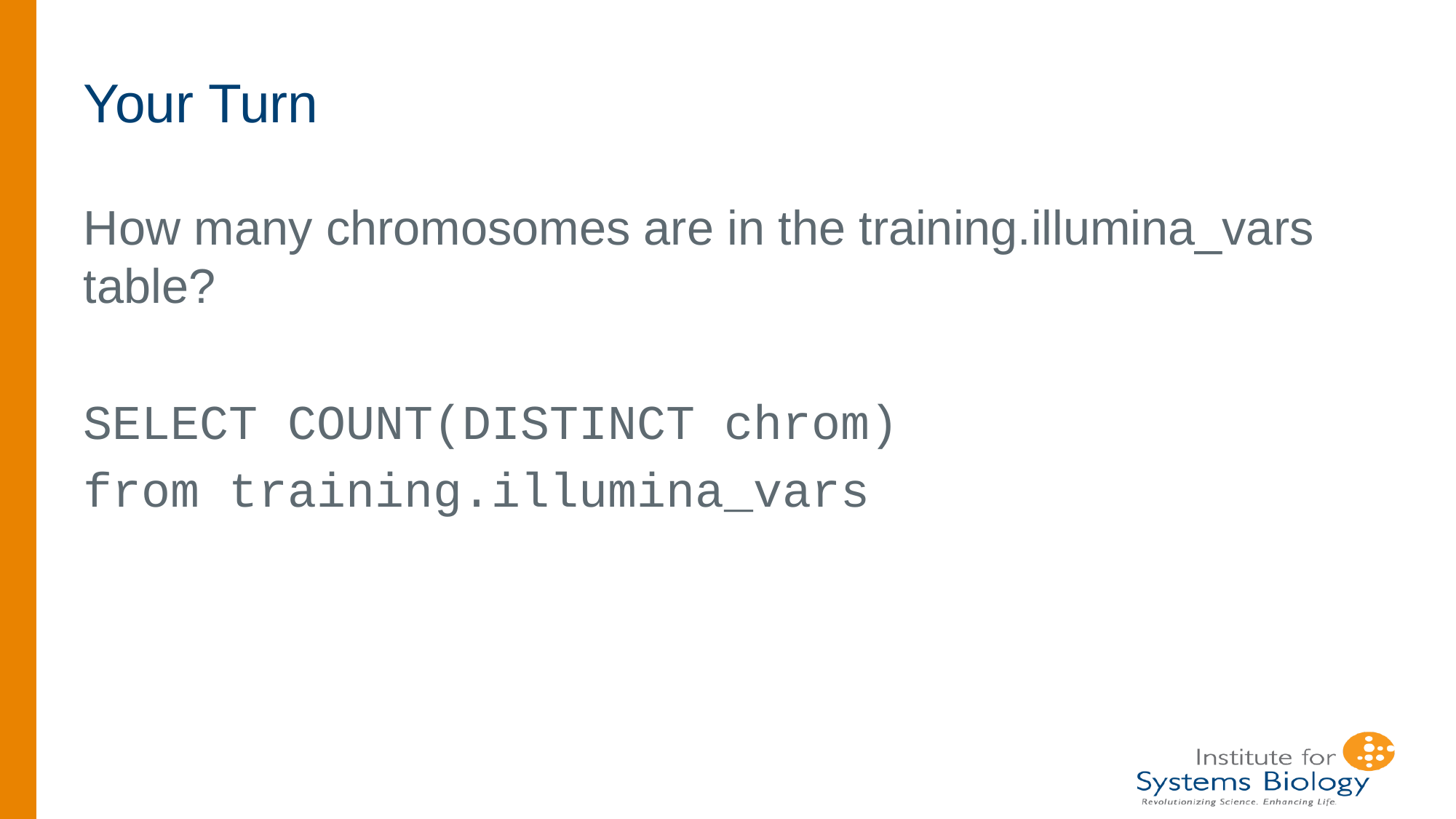

# Your Turn
How many chromosomes are in the training.illumina_vars table?

SELECT COUNT(DISTINCT chrom)
from training.illumina_vars